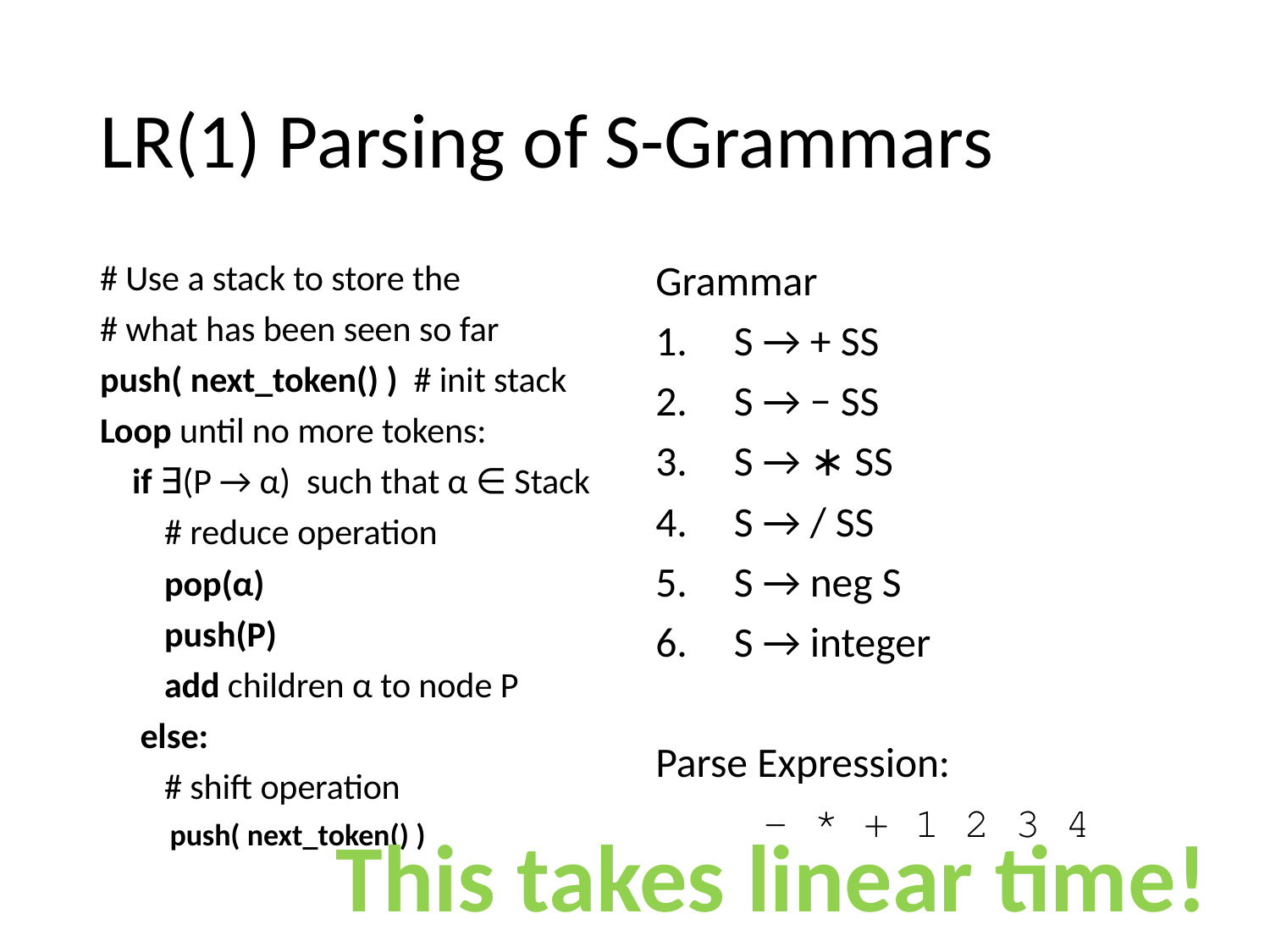

# LR(1) Parsing of S-Grammars
# Use a stack to store the
# what has been seen so far
push( next_token() )  # init stack
Loop until no more tokens:
    if ∃(P → α)  such that α ∈ Stack
        # reduce operation
        pop(α)
        push(P)
        add children α to node P
     else:
        # shift operation
          push( next_token() )
Grammar
S → + SS
S → − SS
S → ∗ SS
S → / SS
S → neg S
S → integer

Parse Expression:
	- * + 1 2 3 4

This takes linear time!